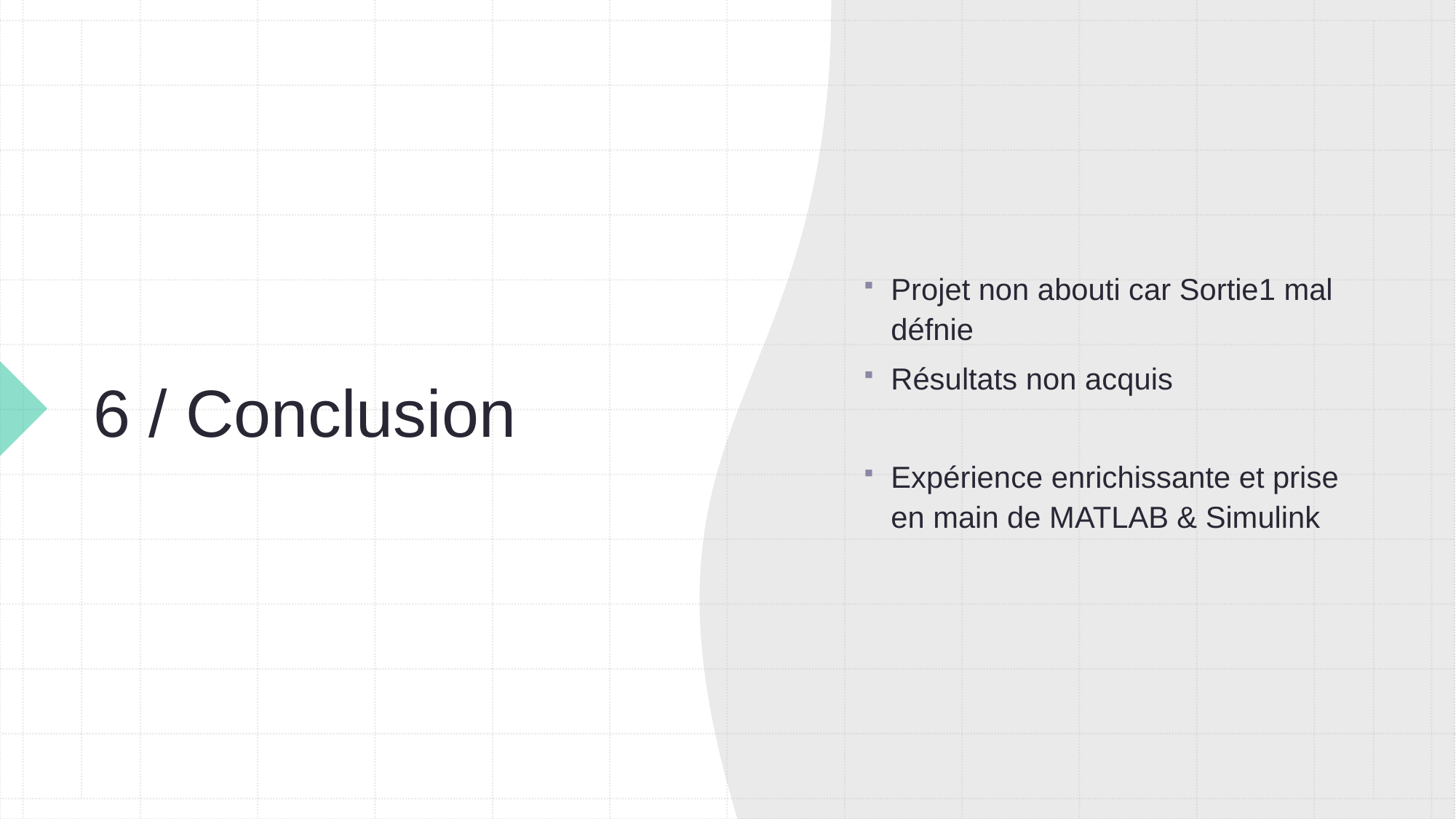

Projet non abouti car Sortie1 mal défnie
Résultats non acquis

Expérience enrichissante et prise en main de MATLAB & Simulink
# 6 / Conclusion